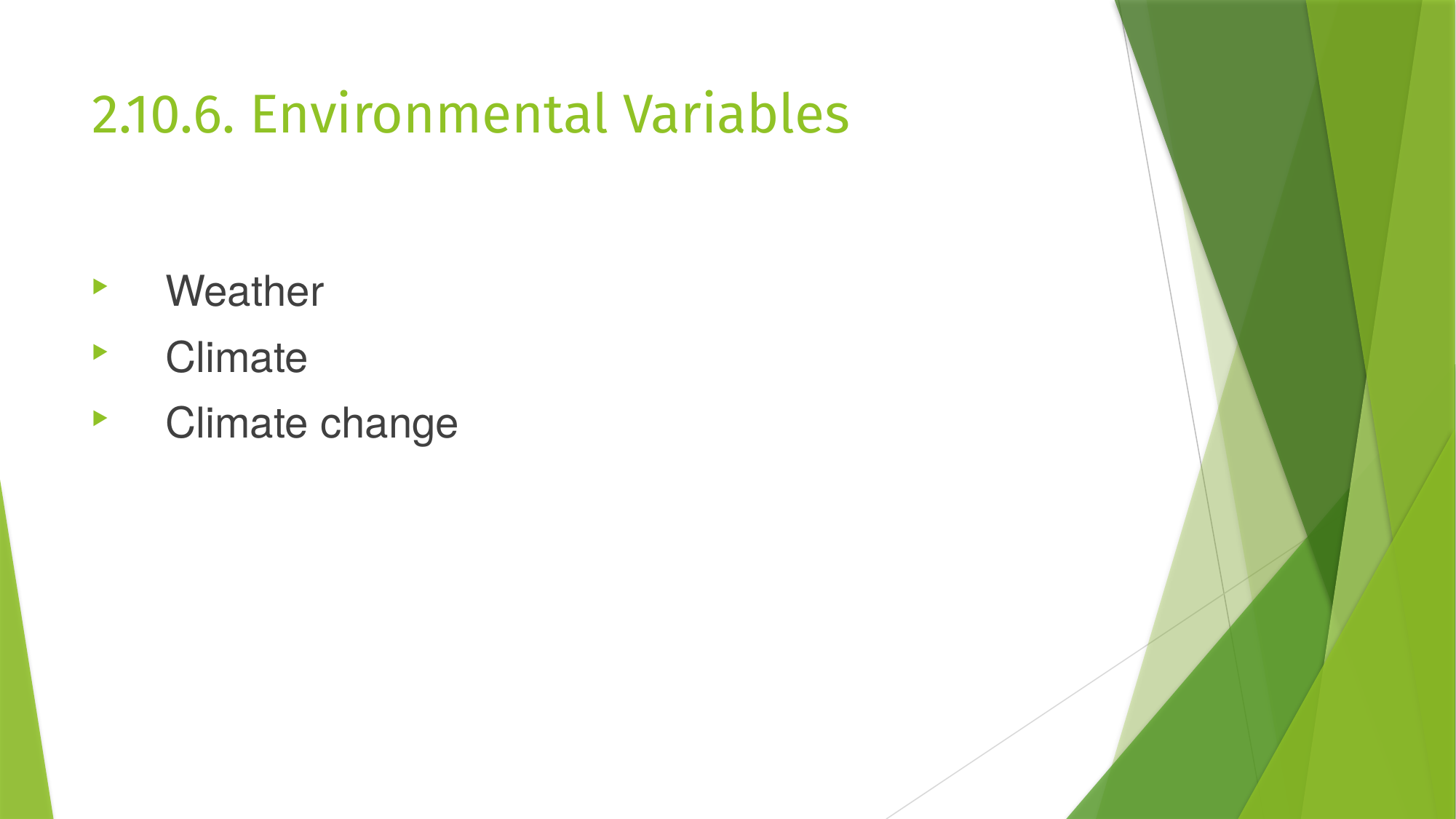

# 2.10.6. Environmental Variables
Weather
Climate
Climate change